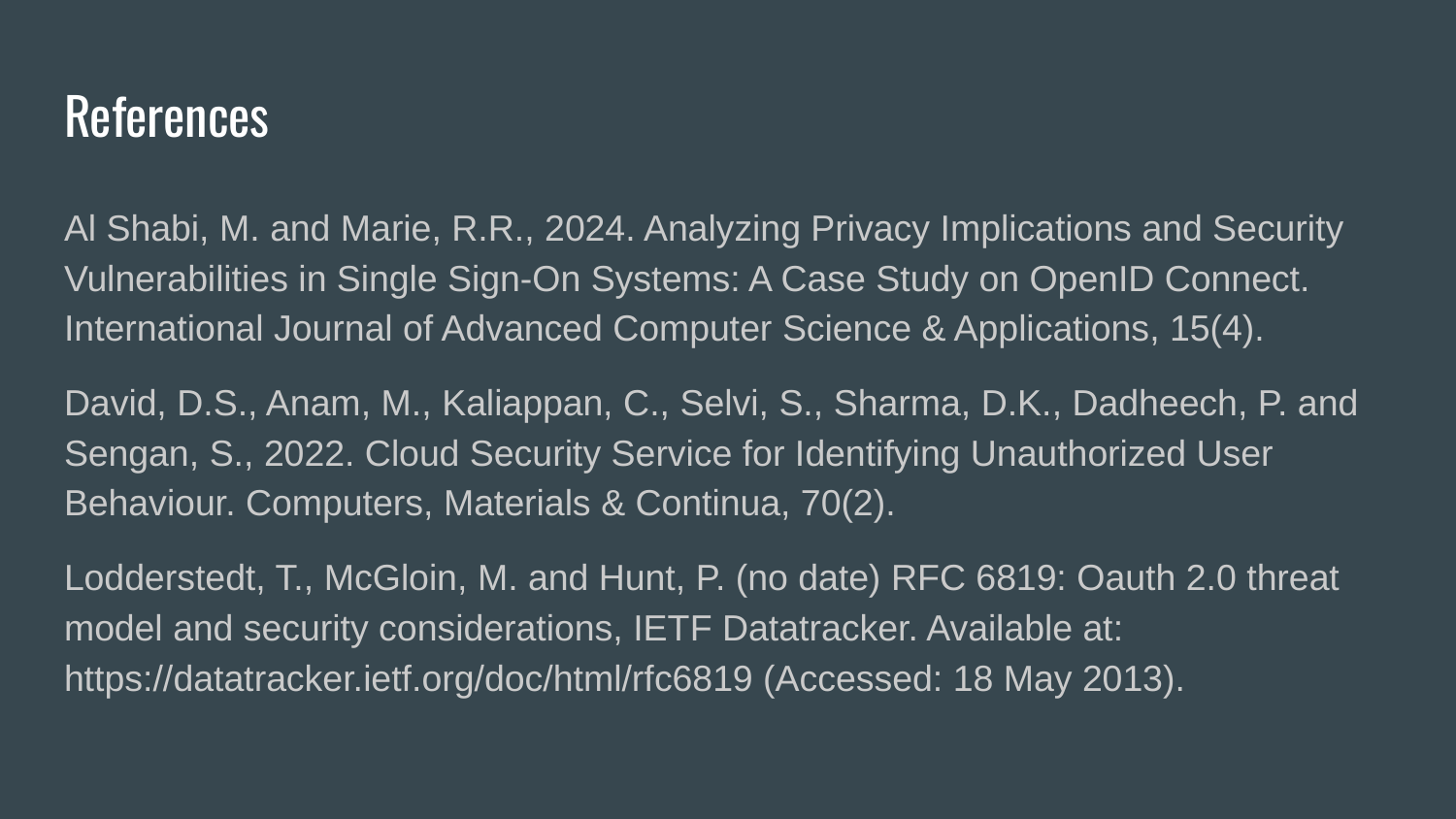

# References
Al Shabi, M. and Marie, R.R., 2024. Analyzing Privacy Implications and Security Vulnerabilities in Single Sign-On Systems: A Case Study on OpenID Connect. International Journal of Advanced Computer Science & Applications, 15(4).
David, D.S., Anam, M., Kaliappan, C., Selvi, S., Sharma, D.K., Dadheech, P. and Sengan, S., 2022. Cloud Security Service for Identifying Unauthorized User Behaviour. Computers, Materials & Continua, 70(2).
Lodderstedt, T., McGloin, M. and Hunt, P. (no date) RFC 6819: Oauth 2.0 threat model and security considerations, IETF Datatracker. Available at: https://datatracker.ietf.org/doc/html/rfc6819 (Accessed: 18 May 2013).